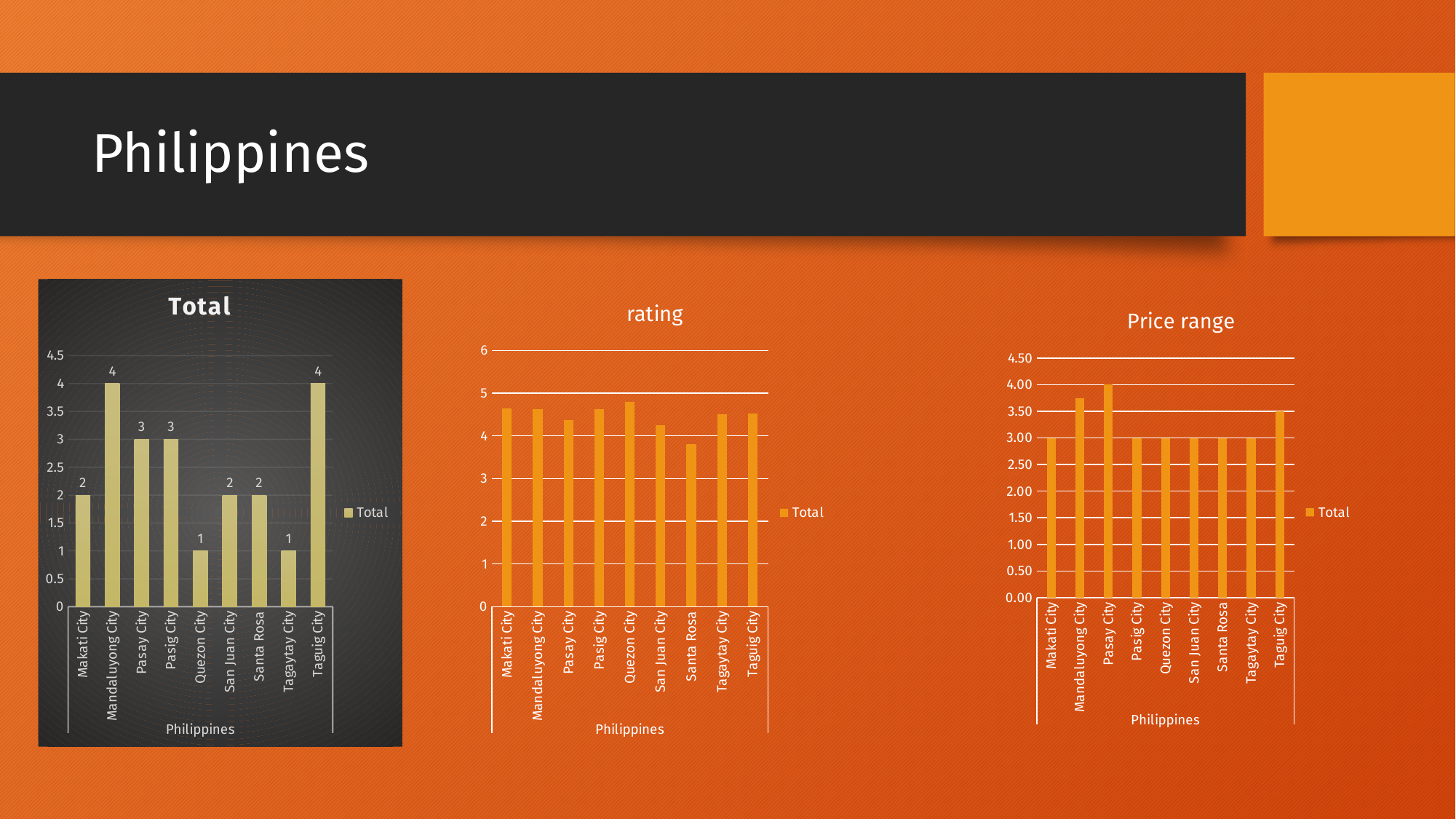

# Philippines

### Chart:

| Category | Total |
|---|---|
| Makati City | 2.0 |
| Mandaluyong City | 4.0 |
| Pasay City | 3.0 |
| Pasig City | 3.0 |
| Quezon City | 1.0 |
| San Juan City | 2.0 |
| Santa Rosa | 2.0 |
| Tagaytay City | 1.0 |
| Taguig City | 4.0 |

### Chart: rating

| Category | Total |
|---|---|
| Makati City | 4.65 |
| Mandaluyong City | 4.625 |
| Pasay City | 4.366666666666666 |
| Pasig City | 4.633333333333334 |
| Quezon City | 4.8 |
| San Juan City | 4.25 |
| Santa Rosa | 3.8 |
| Tagaytay City | 4.5 |
| Taguig City | 4.525 |

### Chart: Price range

| Category | Total |
|---|---|
| Makati City | 3.0 |
| Mandaluyong City | 3.75 |
| Pasay City | 4.0 |
| Pasig City | 3.0 |
| Quezon City | 3.0 |
| San Juan City | 3.0 |
| Santa Rosa | 3.0 |
| Tagaytay City | 3.0 |
| Taguig City | 3.5 |